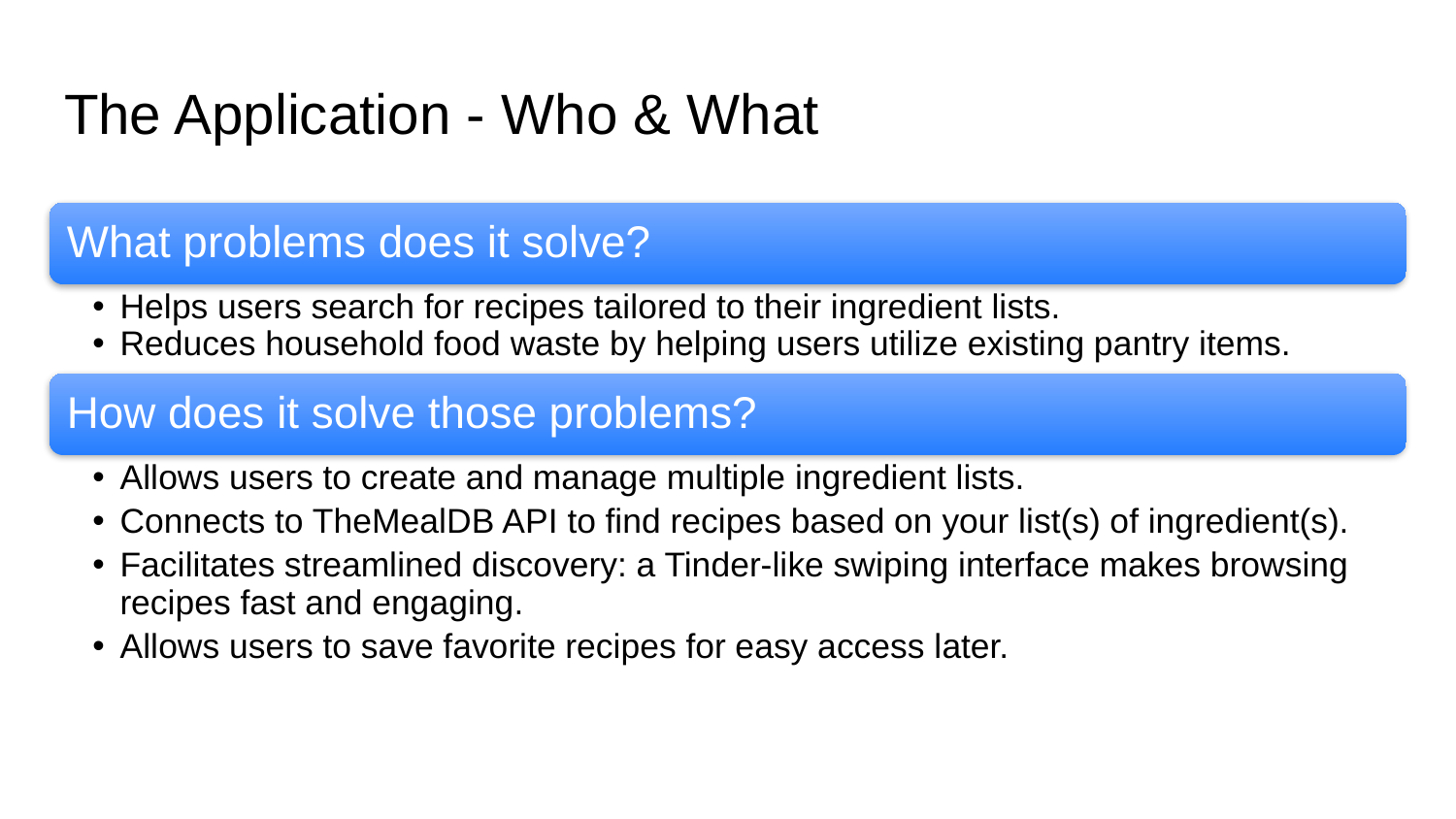

# The Application - Who & What

What problems does it solve?

Helps users search for recipes tailored to their ingredient lists.
Reduces household food waste by helping users utilize existing pantry items.

How does it solve those problems?

Allows users to create and manage multiple ingredient lists.
Connects to TheMealDB API to find recipes based on your list(s) of ingredient(s).
Facilitates streamlined discovery: a Tinder-like swiping interface makes browsing recipes fast and engaging.
Allows users to save favorite recipes for easy access later.